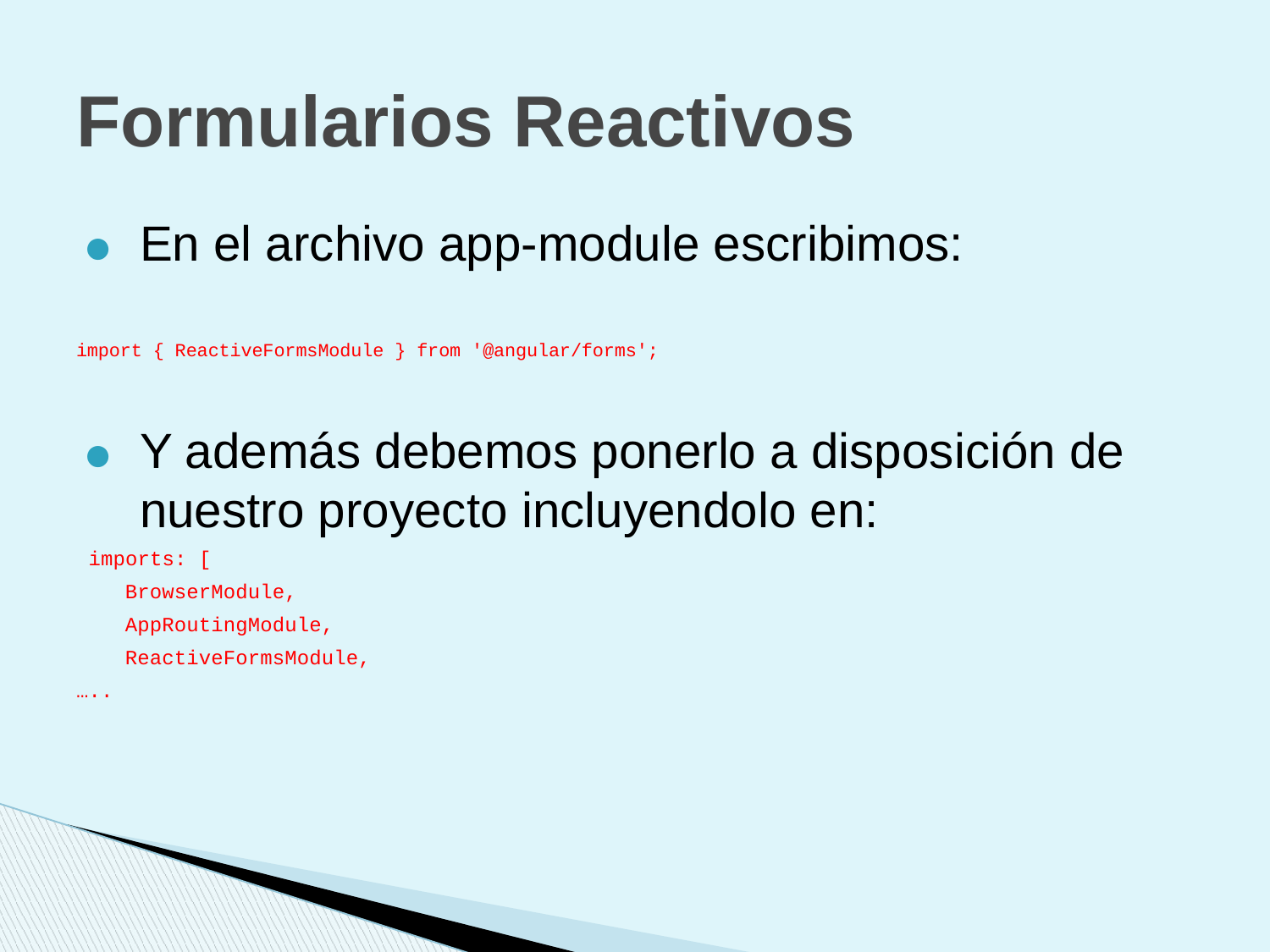

# Formularios Reactivos
En el archivo app-module escribimos:

import { ReactiveFormsModule } from '@angular/forms';

Y además debemos ponerlo a disposición de nuestro proyecto incluyendolo en:
 imports: [
    BrowserModule,
    AppRoutingModule,
    ReactiveFormsModule,
…..